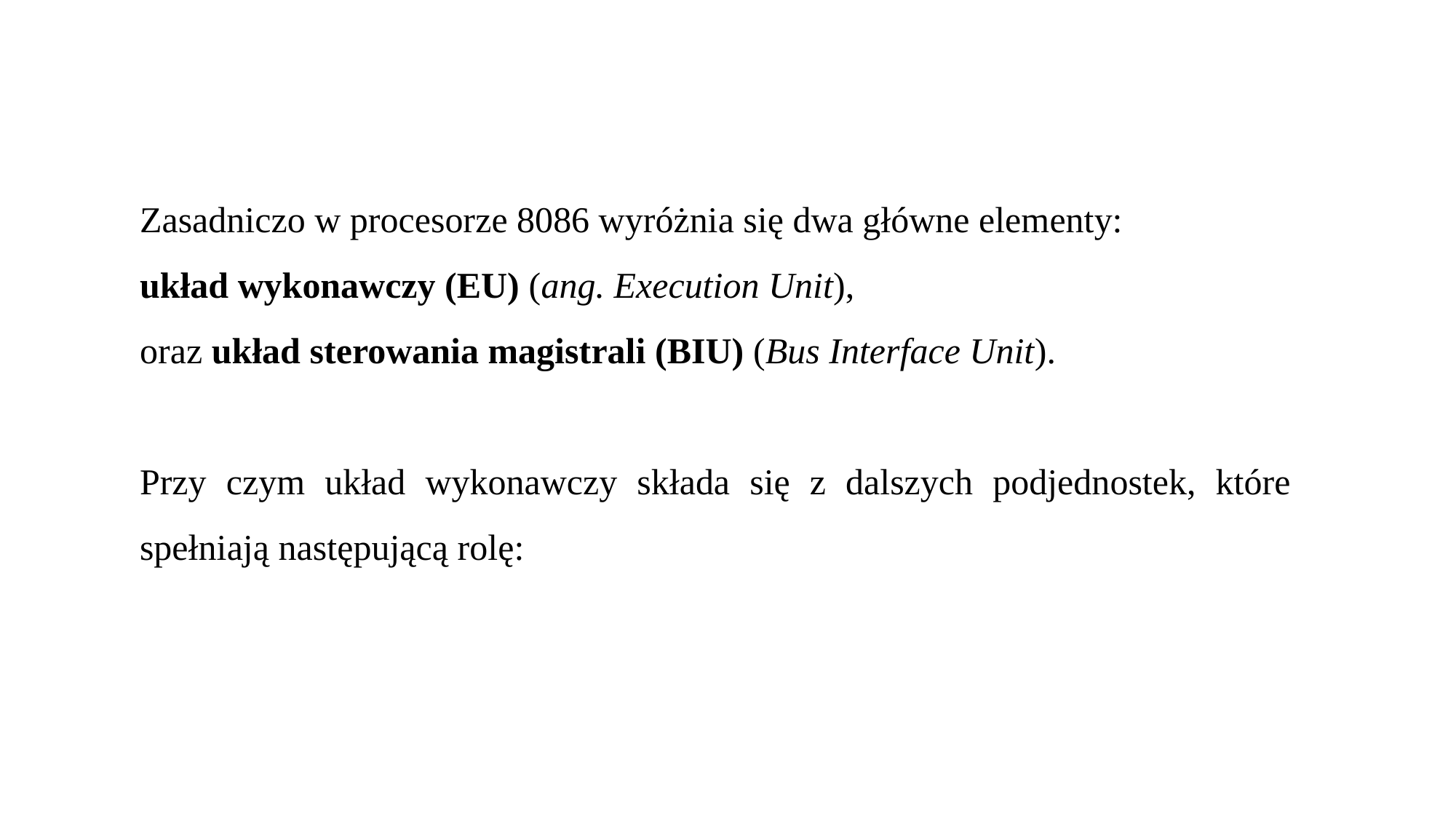

Zasadniczo w procesorze 8086 wyróżnia się dwa główne elementy:
układ wykonawczy (EU) (ang. Execution Unit),
oraz układ sterowania magistrali (BIU) (Bus Interface Unit).

Przy czym układ wykonawczy składa się z dalszych podjednostek, które spełniają następującą rolę: